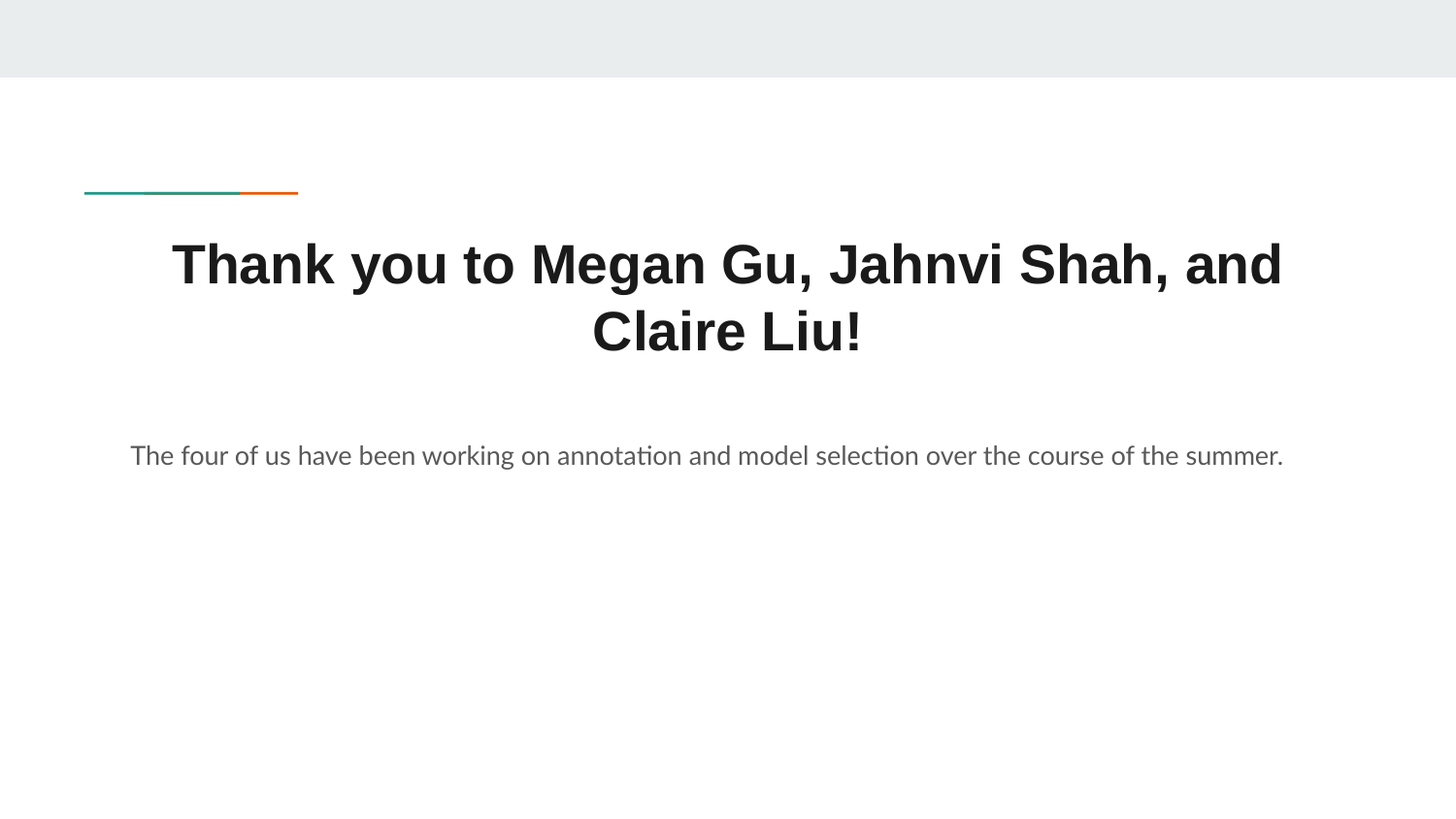

# Thank you to Megan Gu, Jahnvi Shah, and Claire Liu!
The four of us have been working on annotation and model selection over the course of the summer.